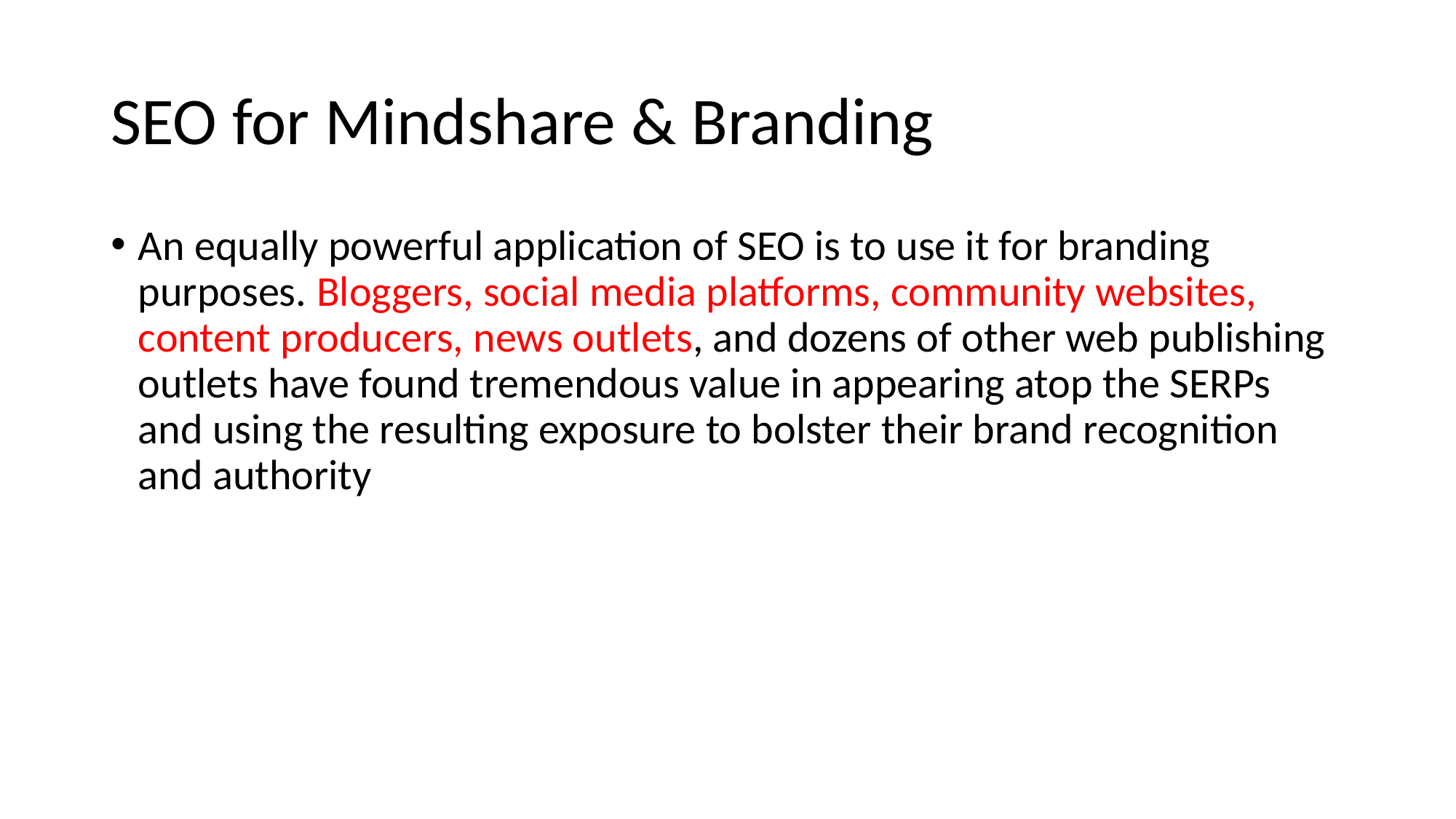

# SEO for Mindshare & Branding
An equally powerful application of SEO is to use it for branding purposes. Bloggers, social media platforms, community websites, content producers, news outlets, and dozens of other web publishing outlets have found tremendous value in appearing atop the SERPs and using the resulting exposure to bolster their brand recognition and authority